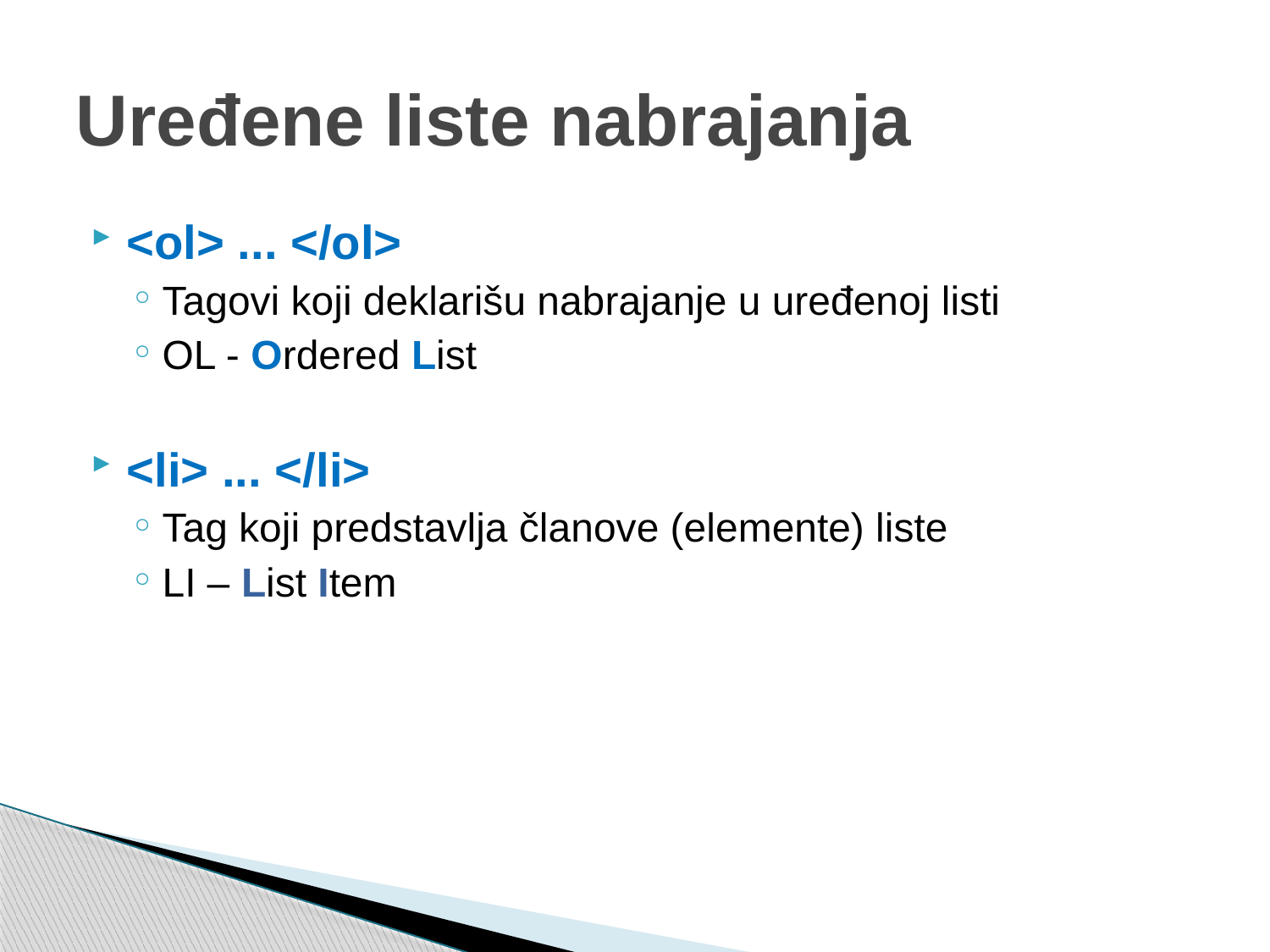

# Uređene liste nabrajanja
<ol> ... </ol>
Tagovi koji deklarišu nabrajanje u uređenoj listi
OL - Ordered List

<li> ... </li>
Tag koji predstavlja članove (elemente) liste
LI – List Item